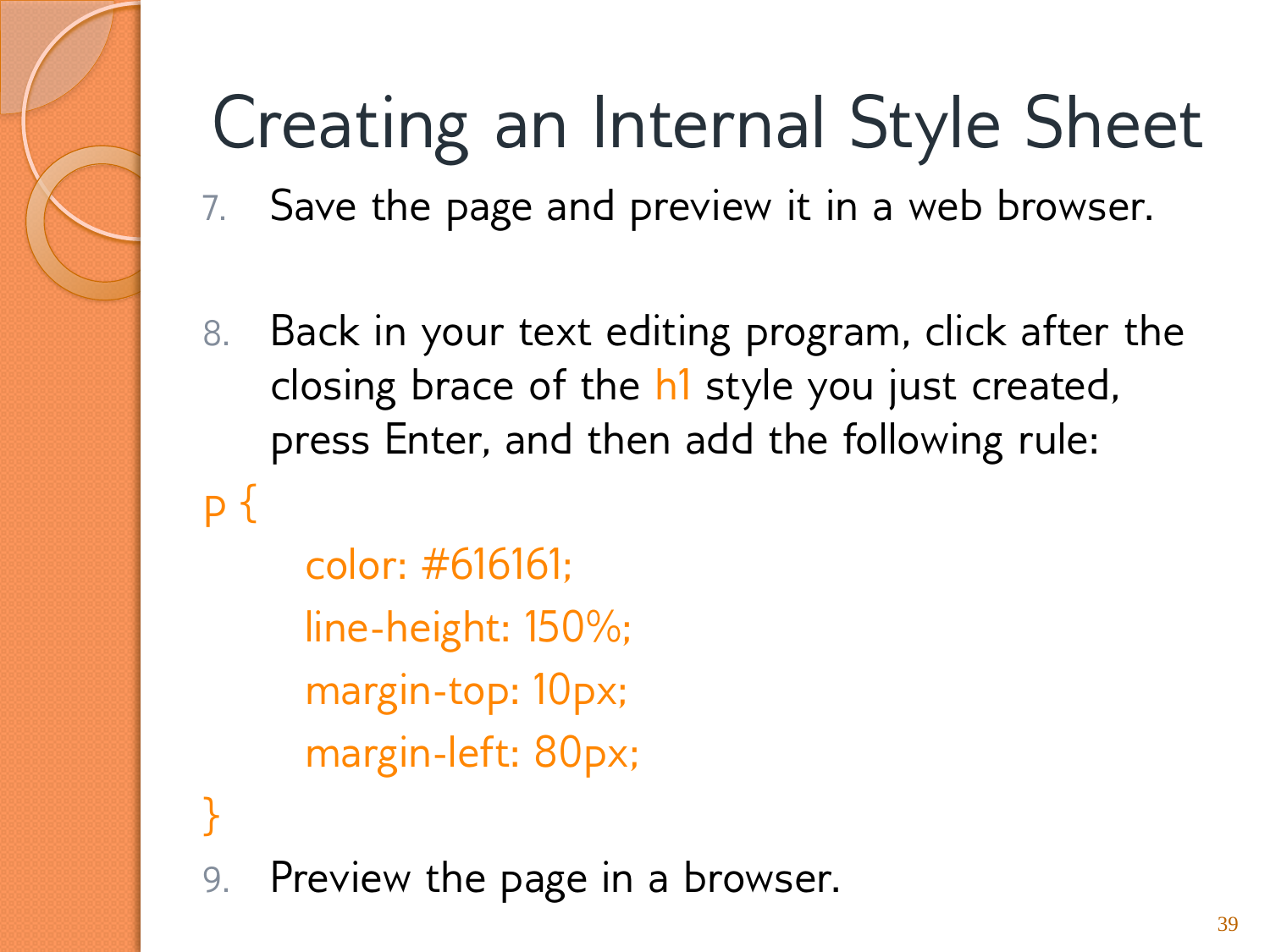

# Creating an Internal Style Sheet
Save the page and preview it in a web browser.

Back in your text editing program, click after the closing brace of the h1 style you just created, press Enter, and then add the following rule:
	p {
 		color: #616161;
 		line-height: 150%;
 		margin-top: 10px;
 		margin-left: 80px;
	}
Preview the page in a browser.
39